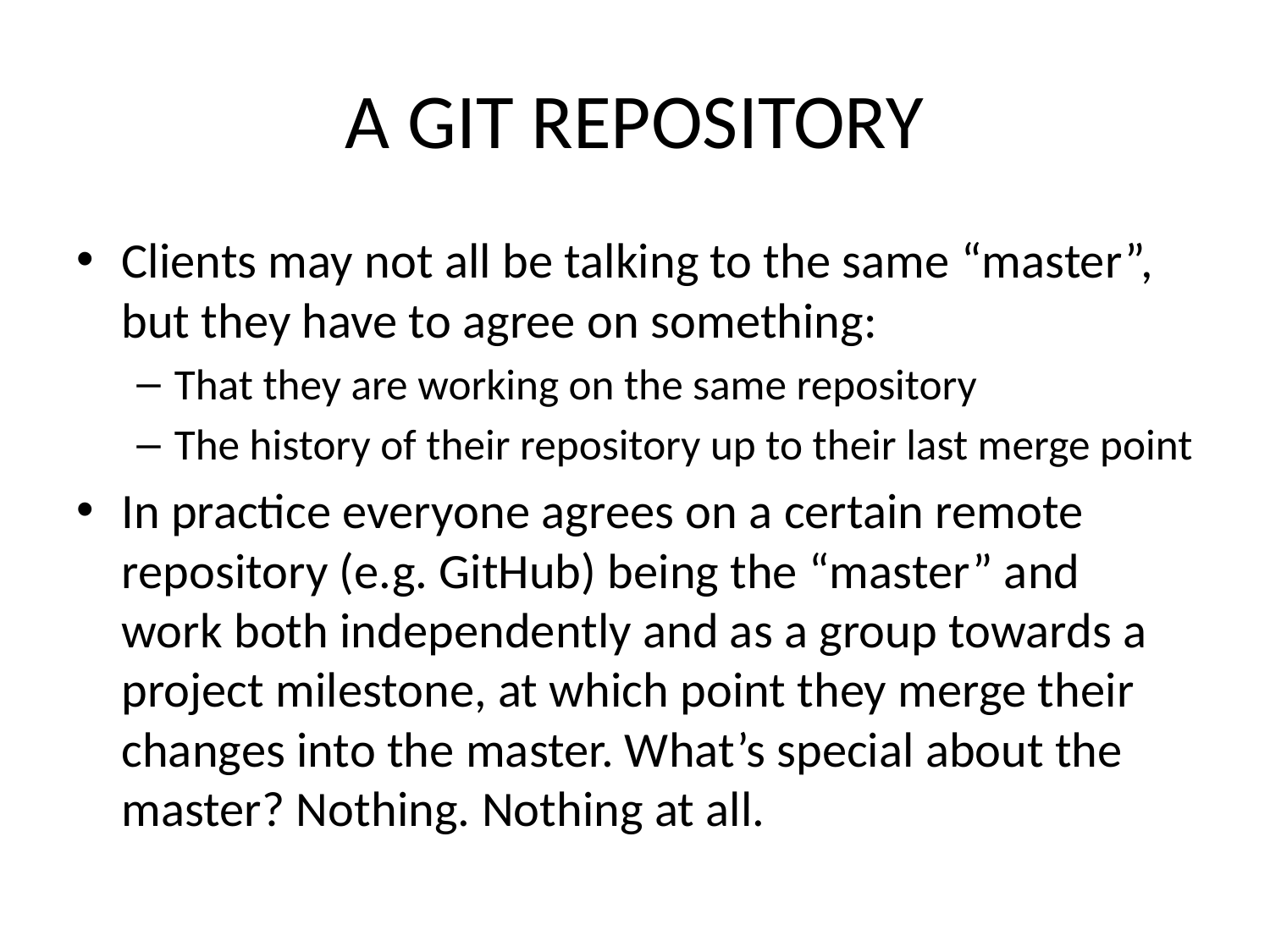

# A GIT REPOSITORY
Clients may not all be talking to the same “master”, but they have to agree on something:
That they are working on the same repository
The history of their repository up to their last merge point
In practice everyone agrees on a certain remote repository (e.g. GitHub) being the “master” and work both independently and as a group towards a project milestone, at which point they merge their changes into the master. What’s special about the master? Nothing. Nothing at all.